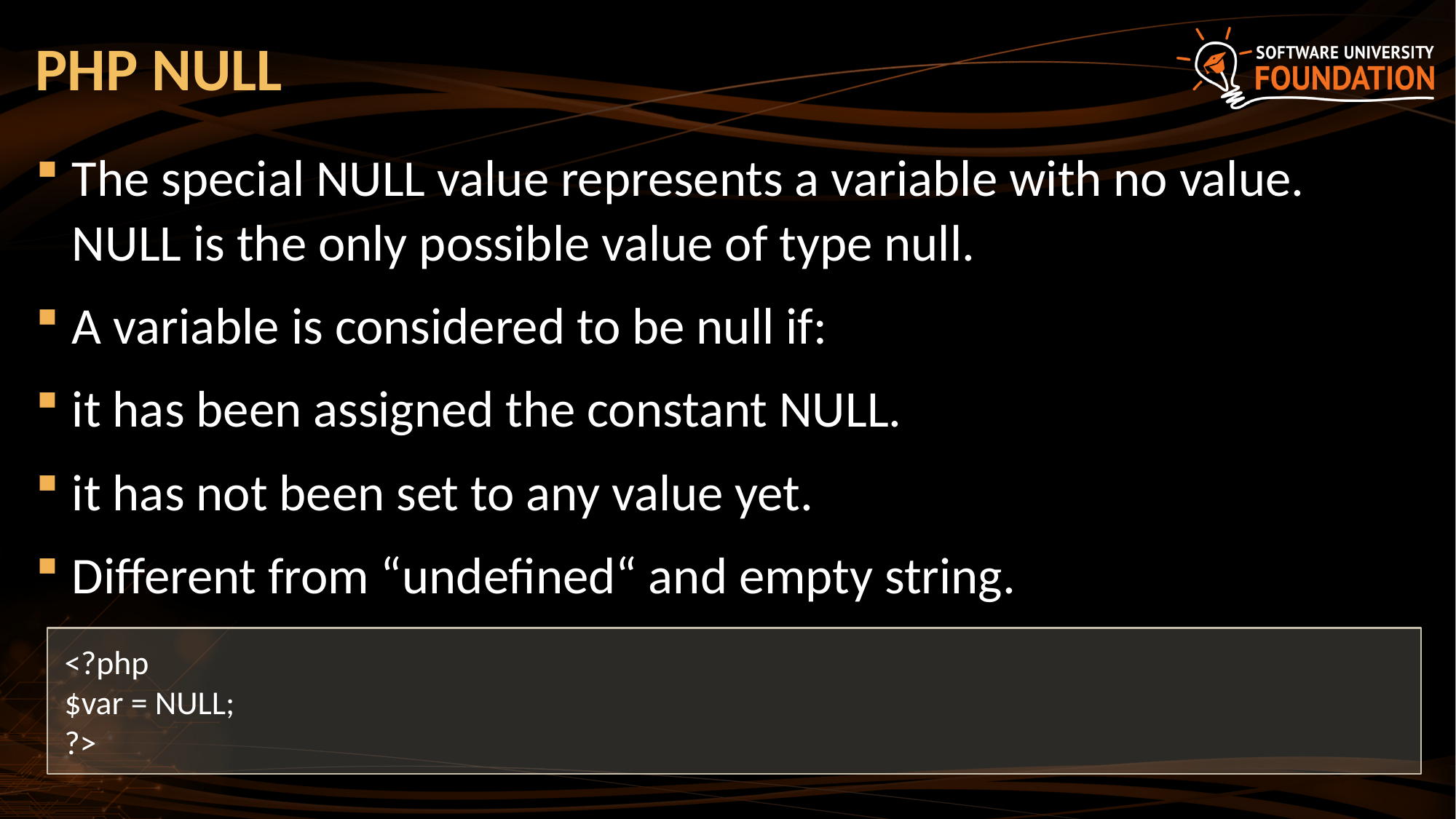

# PHP NULL
The special NULL value represents a variable with no value. NULL is the only possible value of type null.
A variable is considered to be null if:
it has been assigned the constant NULL.
it has not been set to any value yet.
Different from “undefined“ and empty string.
<?php
$var = NULL;
?>